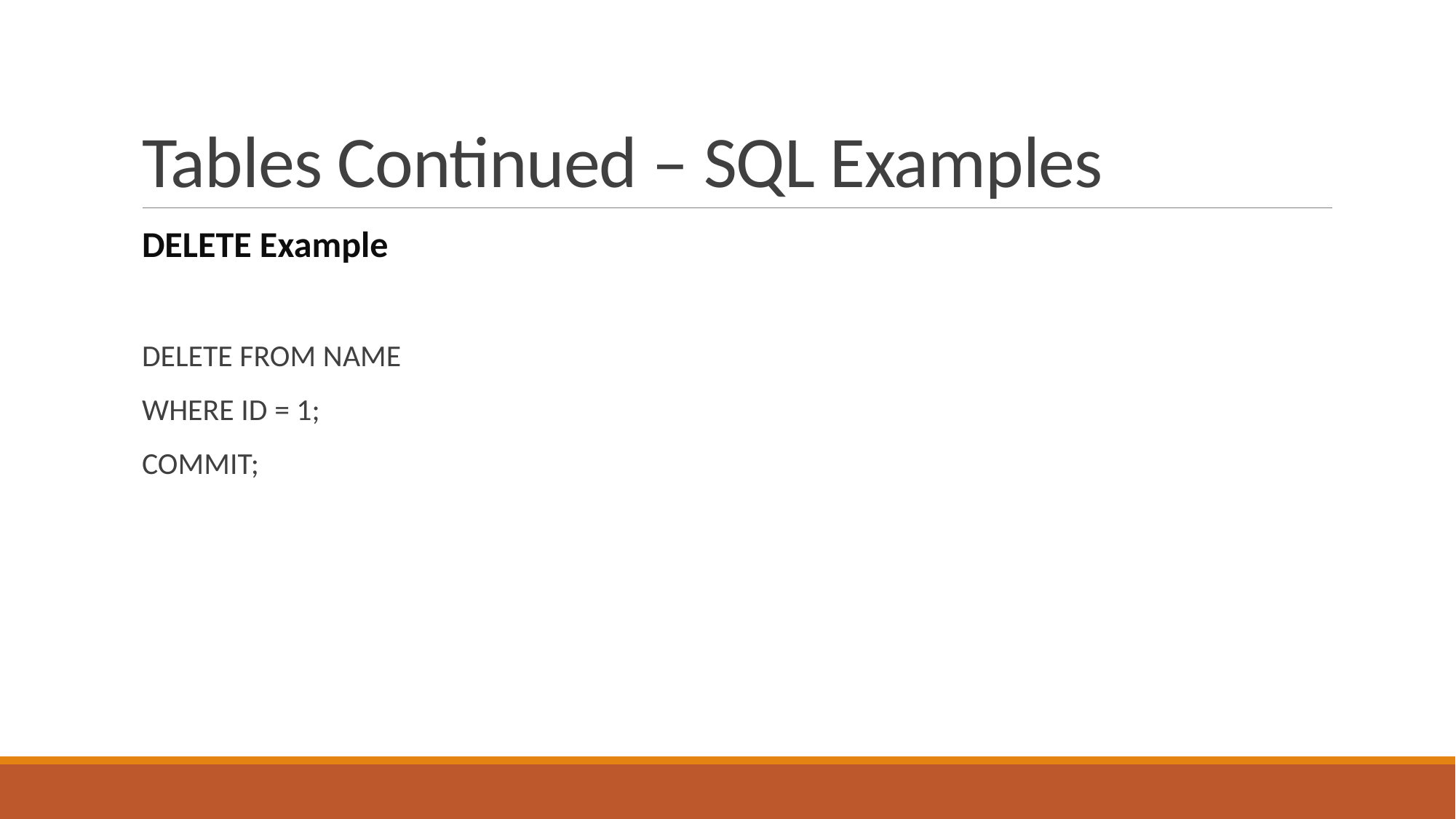

# Tables Continued – SQL Examples
DELETE Example

DELETE FROM NAME
WHERE ID = 1;
COMMIT;